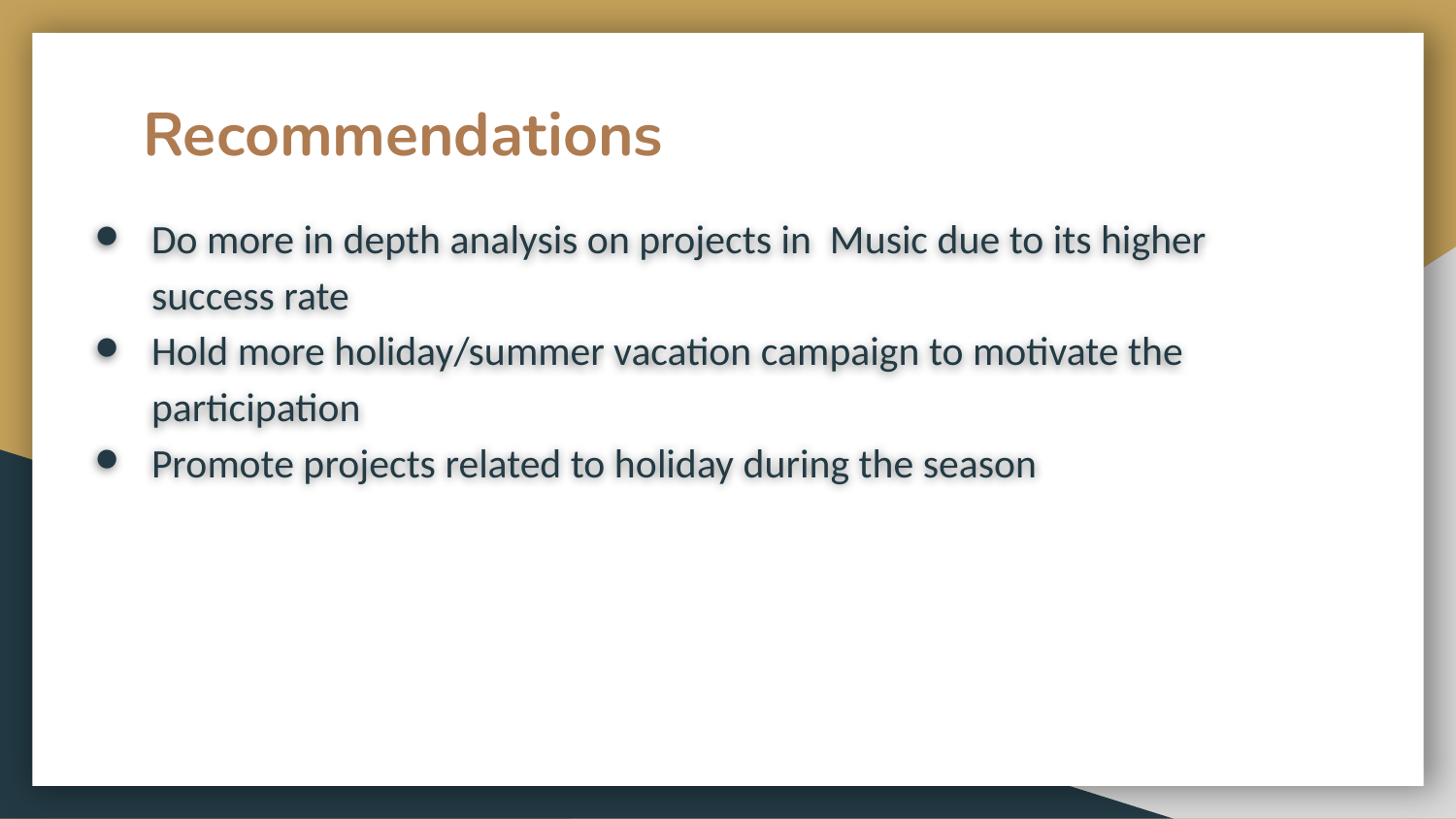

# Recommendations
Do more in depth analysis on projects in  Music due to its higher success rate
Hold more holiday/summer vacation campaign to motivate the participation
Promote projects related to holiday during the season